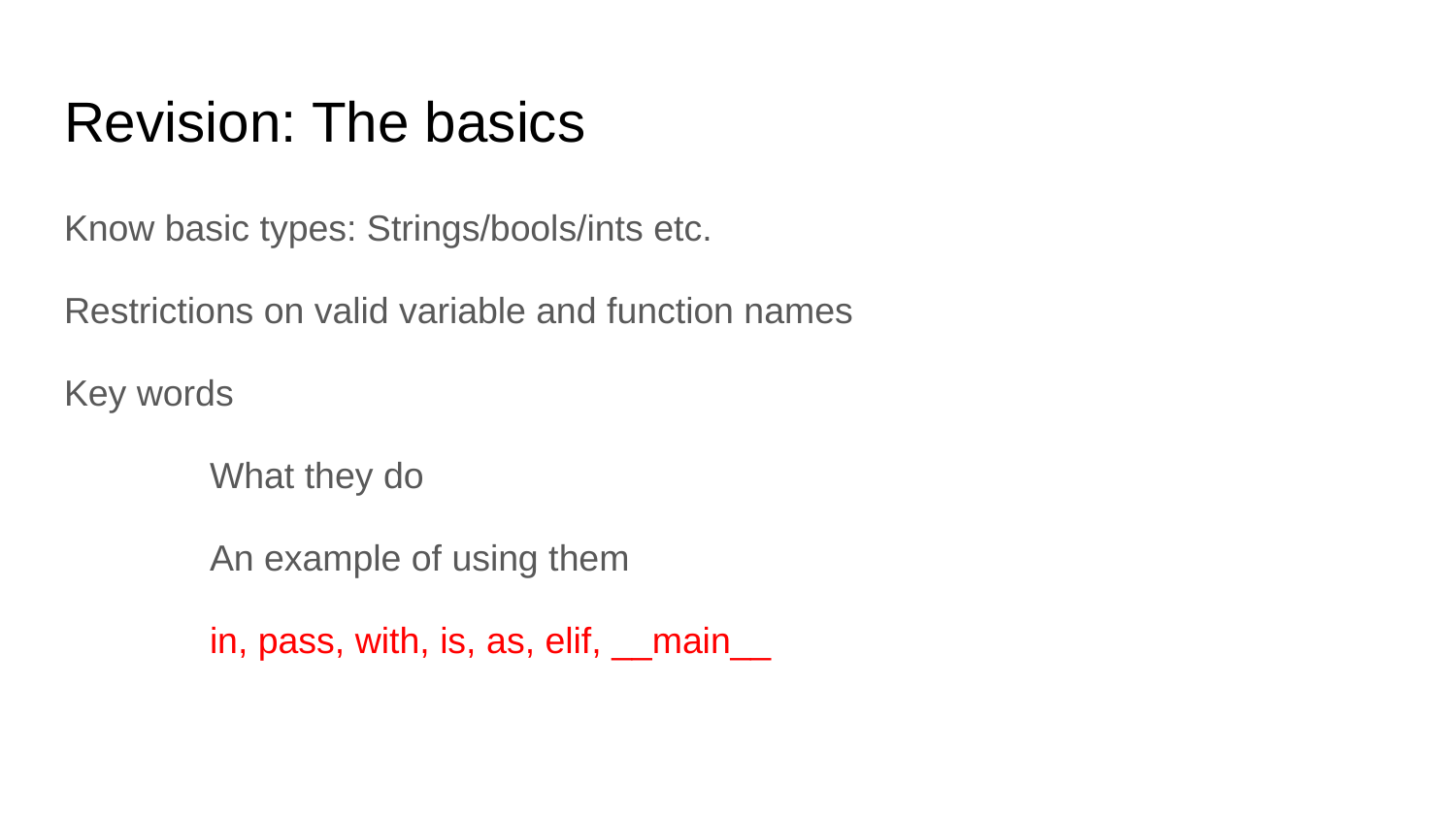

# Revision: The basics
Know basic types: Strings/bools/ints etc.
Restrictions on valid variable and function names
Key words
	What they do
	An example of using them
	in, pass, with, is, as, elif, __main__